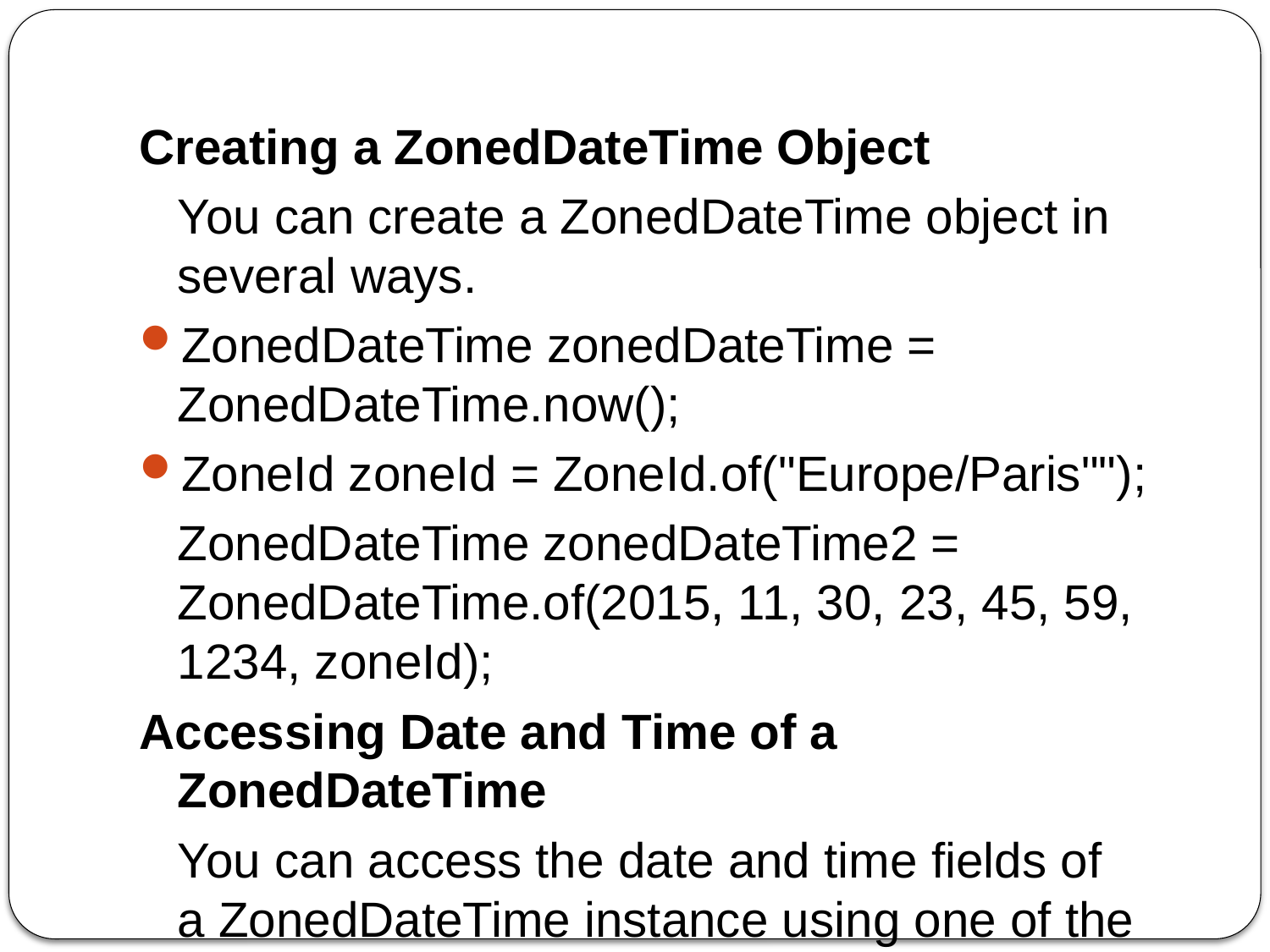

Creating a ZonedDateTime Object
	You can create a ZonedDateTime object in several ways.
ZonedDateTime zonedDateTime = ZonedDateTime.now();
ZoneId zoneId = ZoneId.of("Europe/Paris"");
	ZonedDateTime zonedDateTime2 = ZonedDateTime.of(2015, 11, 30, 23, 45, 59, 1234, zoneId);
Accessing Date and Time of a ZonedDateTime
	You can access the date and time fields of a ZonedDateTime instance using one of the following